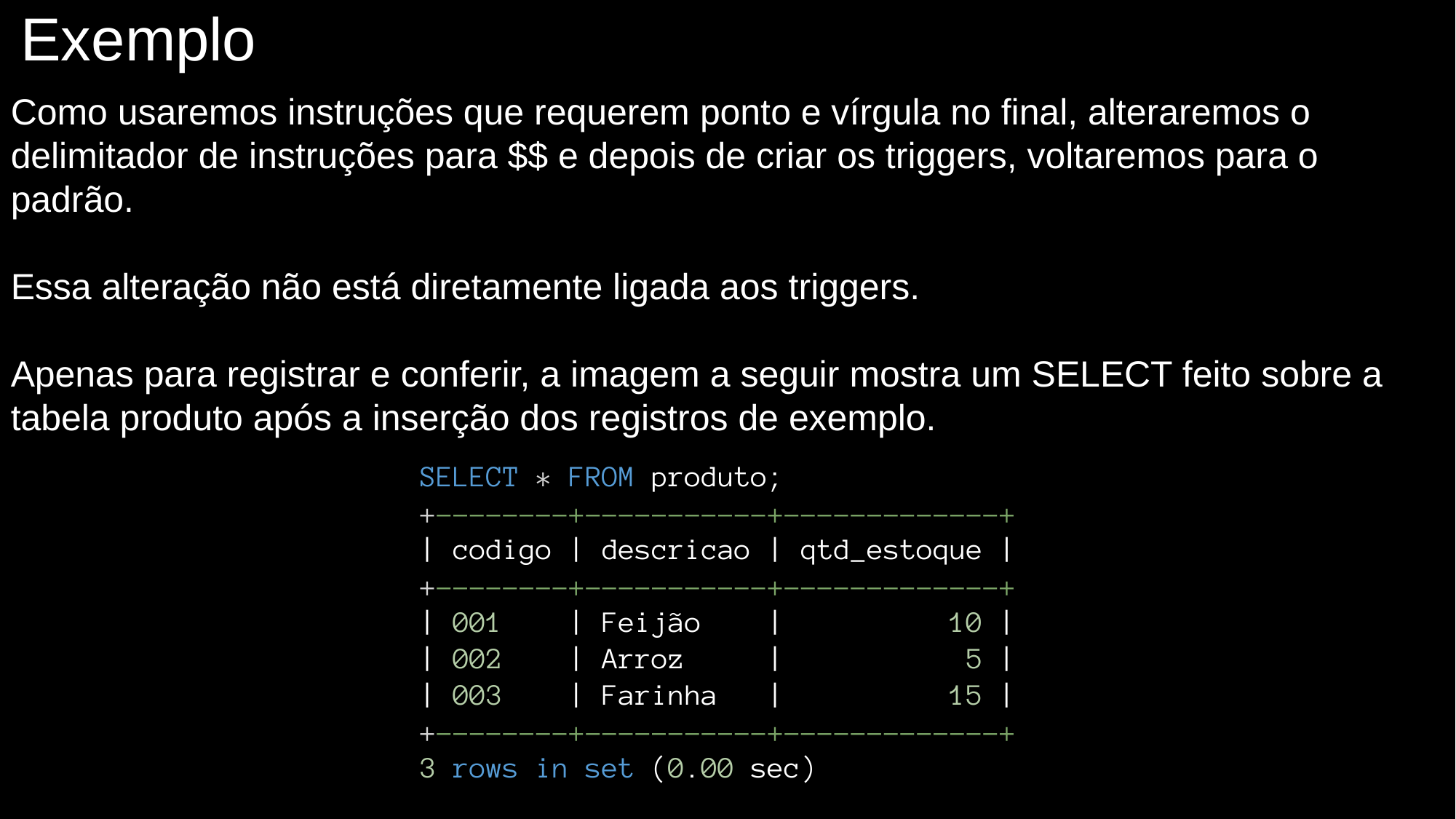

Exemplo
Como usaremos instruções que requerem ponto e vírgula no final, alteraremos o delimitador de instruções para $$ e depois de criar os triggers, voltaremos para o padrão.

Essa alteração não está diretamente ligada aos triggers.

Apenas para registrar e conferir, a imagem a seguir mostra um SELECT feito sobre a tabela produto após a inserção dos registros de exemplo.
SELECT * FROM produto;
+--------+-----------+-------------+
| codigo | descricao | qtd_estoque |
+--------+-----------+-------------+
| 001    | Feijão    |          10 |
| 002    | Arroz     |           5 |
| 003    | Farinha   |          15 |
+--------+-----------+-------------+
3 rows in set (0.00 sec)